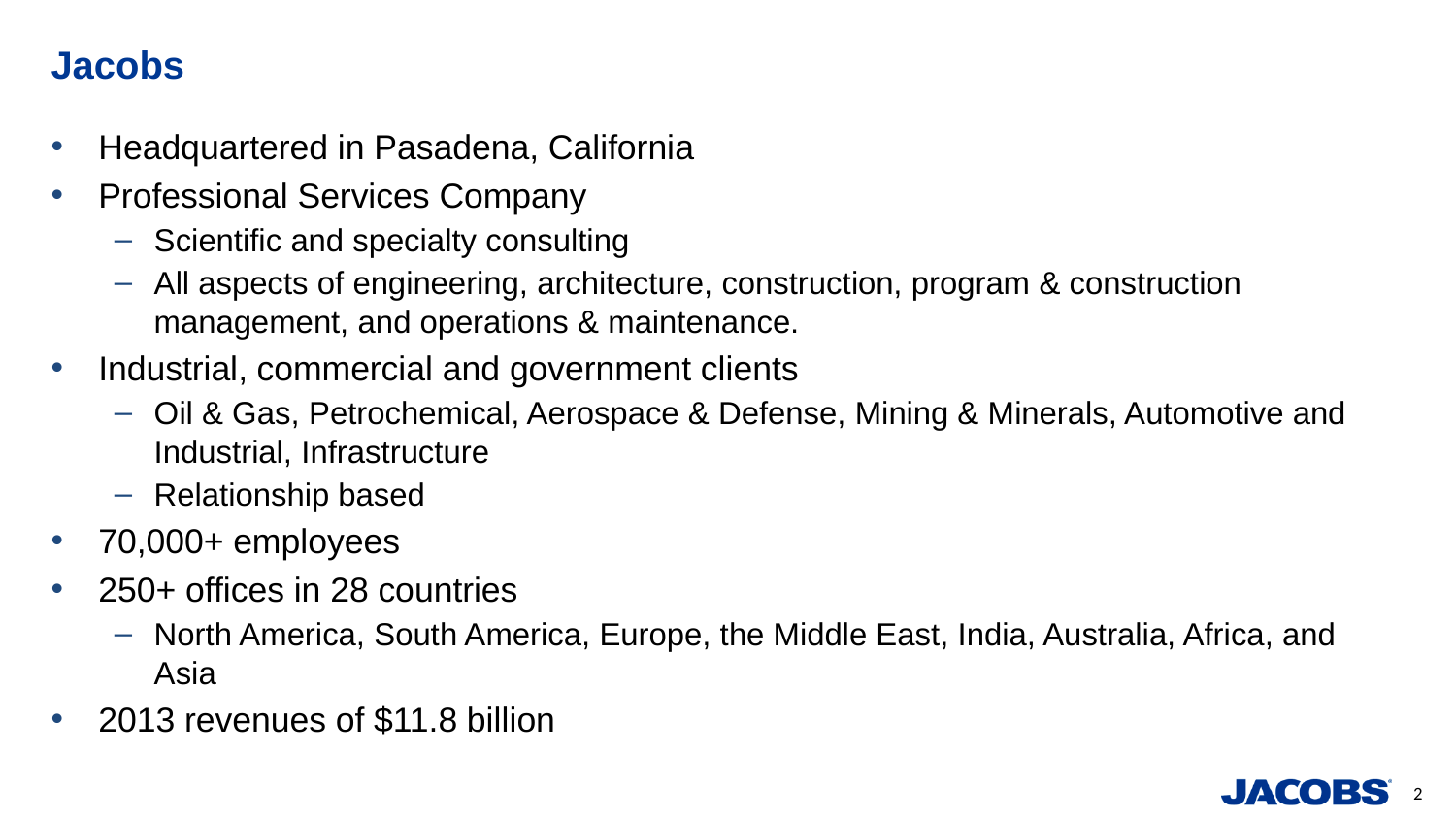

# Jacobs
Headquartered in Pasadena, California
Professional Services Company
Scientific and specialty consulting
All aspects of engineering, architecture, construction, program & construction management, and operations & maintenance.
Industrial, commercial and government clients
Oil & Gas, Petrochemical, Aerospace & Defense, Mining & Minerals, Automotive and Industrial, Infrastructure
Relationship based
70,000+ employees
250+ offices in 28 countries
North America, South America, Europe, the Middle East, India, Australia, Africa, and Asia
2013 revenues of $11.8 billion

2